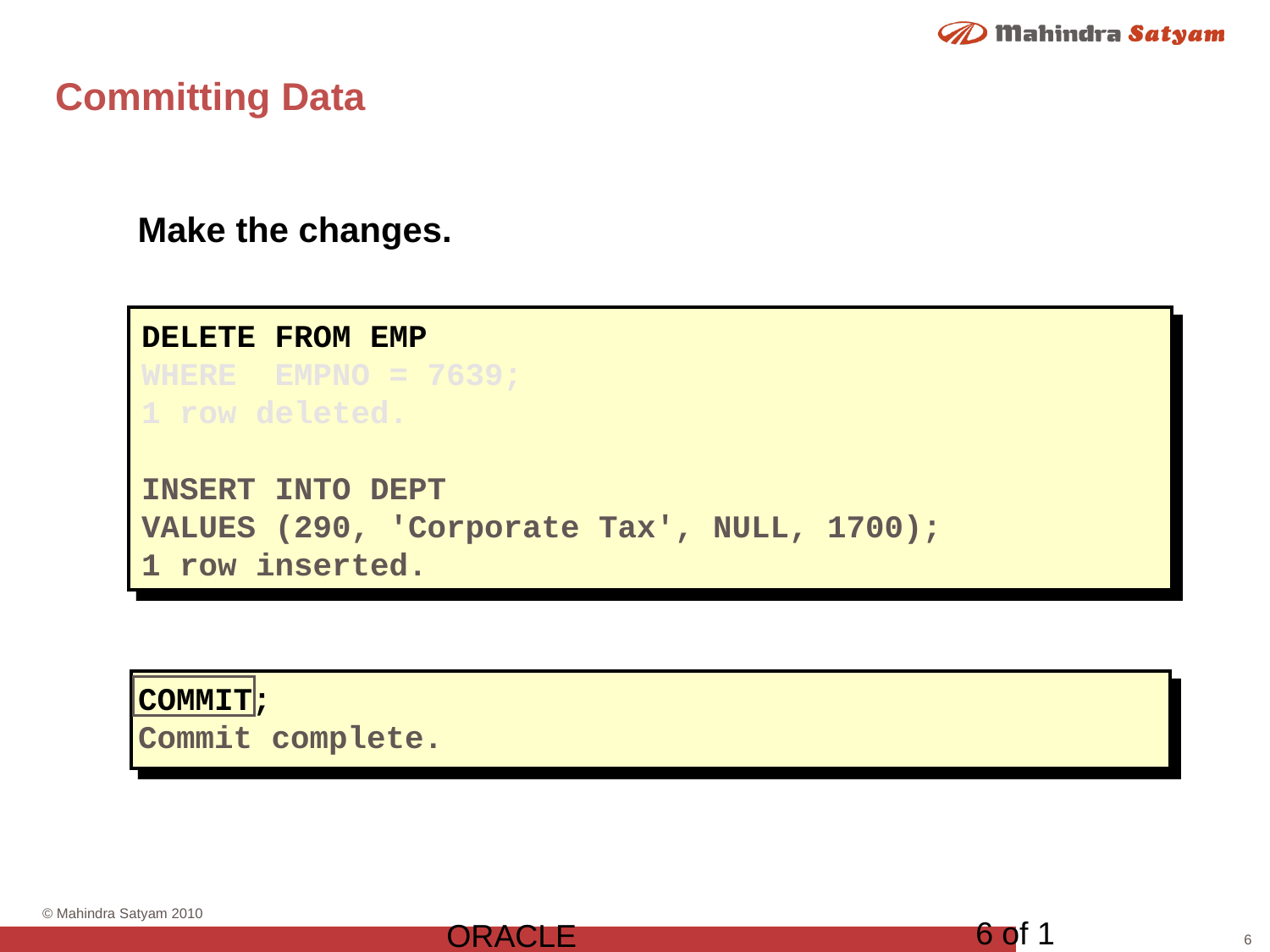

# Committing Data

Make the changes.

Commit the changes.
DELETE FROM EMP
WHERE  EMPNO = 7639;
1 row deleted.

INSERT INTO DEPT
VALUES (290, 'Corporate Tax', NULL, 1700);
1 row inserted.

COMMIT;
Commit complete.

6 of 1
ORACLE